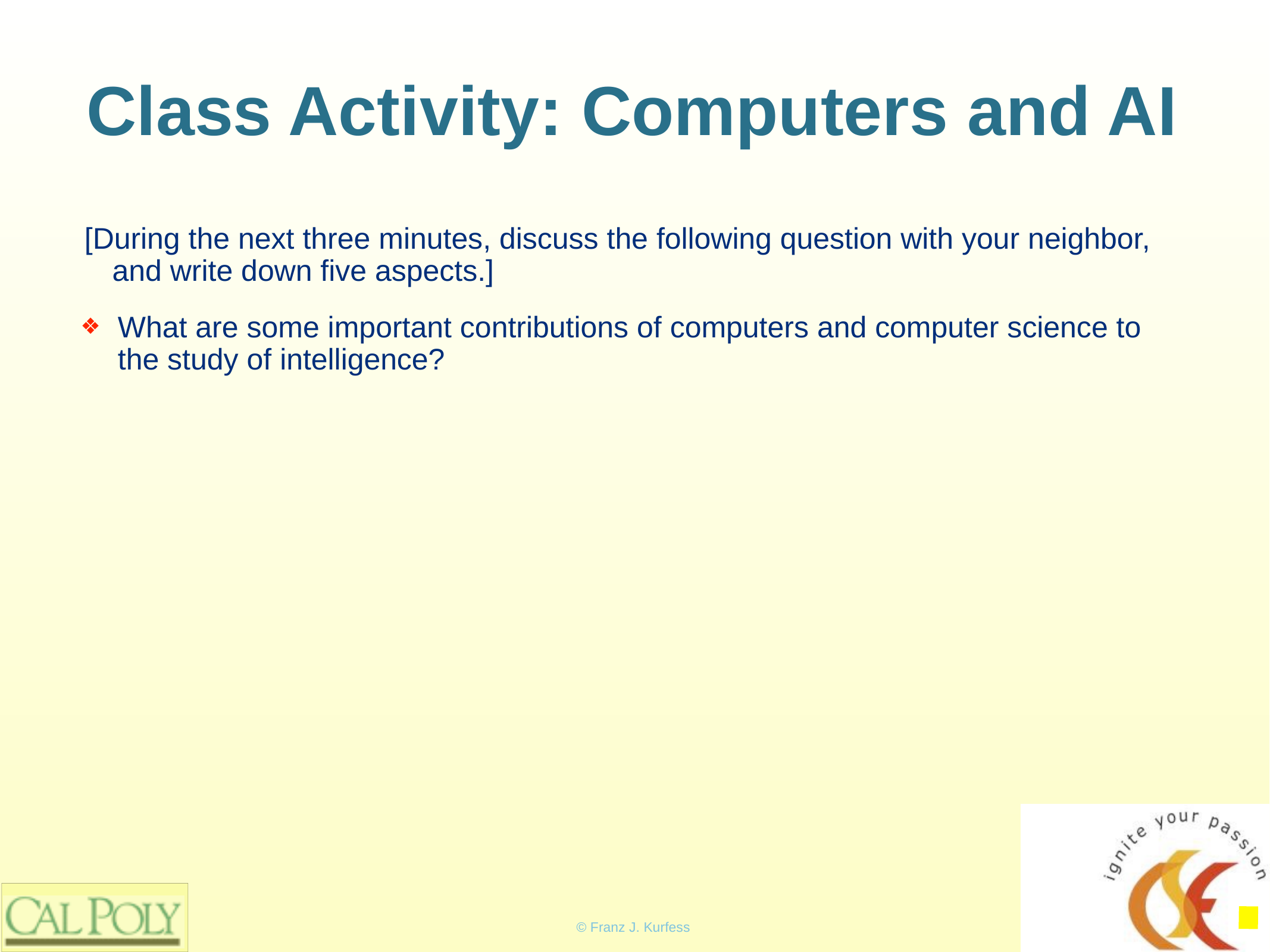

# Class Activity: Computers and AI
[During the next three minutes, discuss the following question with your neighbor, and write down five aspects.]
What are some important contributions of computers and computer science to the study of intelligence?
48